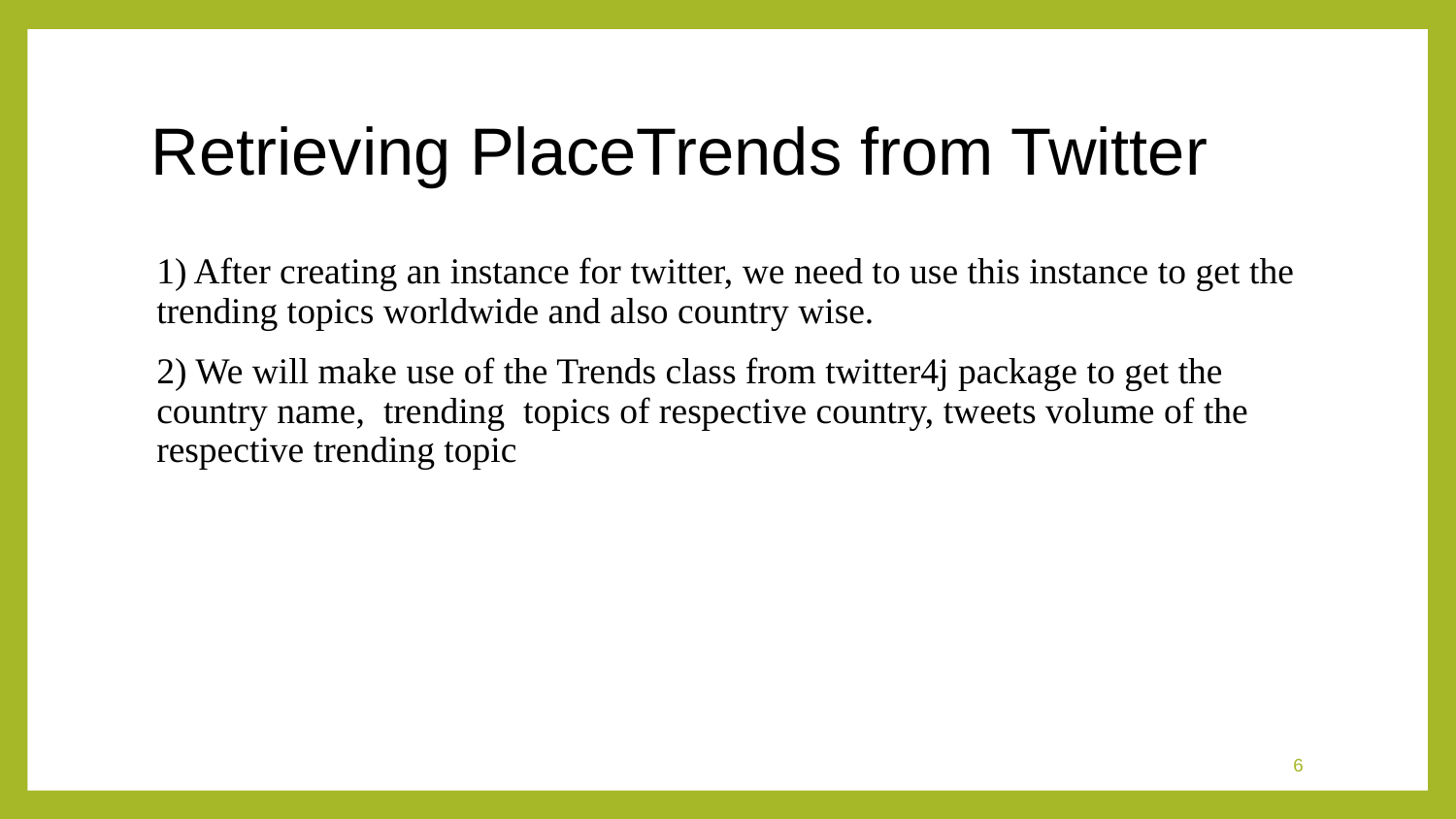

# Retrieving PlaceTrends from Twitter
1) After creating an instance for twitter, we need to use this instance to get the trending topics worldwide and also country wise.
2) We will make use of the Trends class from twitter4j package to get the country name,  trending  topics of respective country, tweets volume of the respective trending topic
6